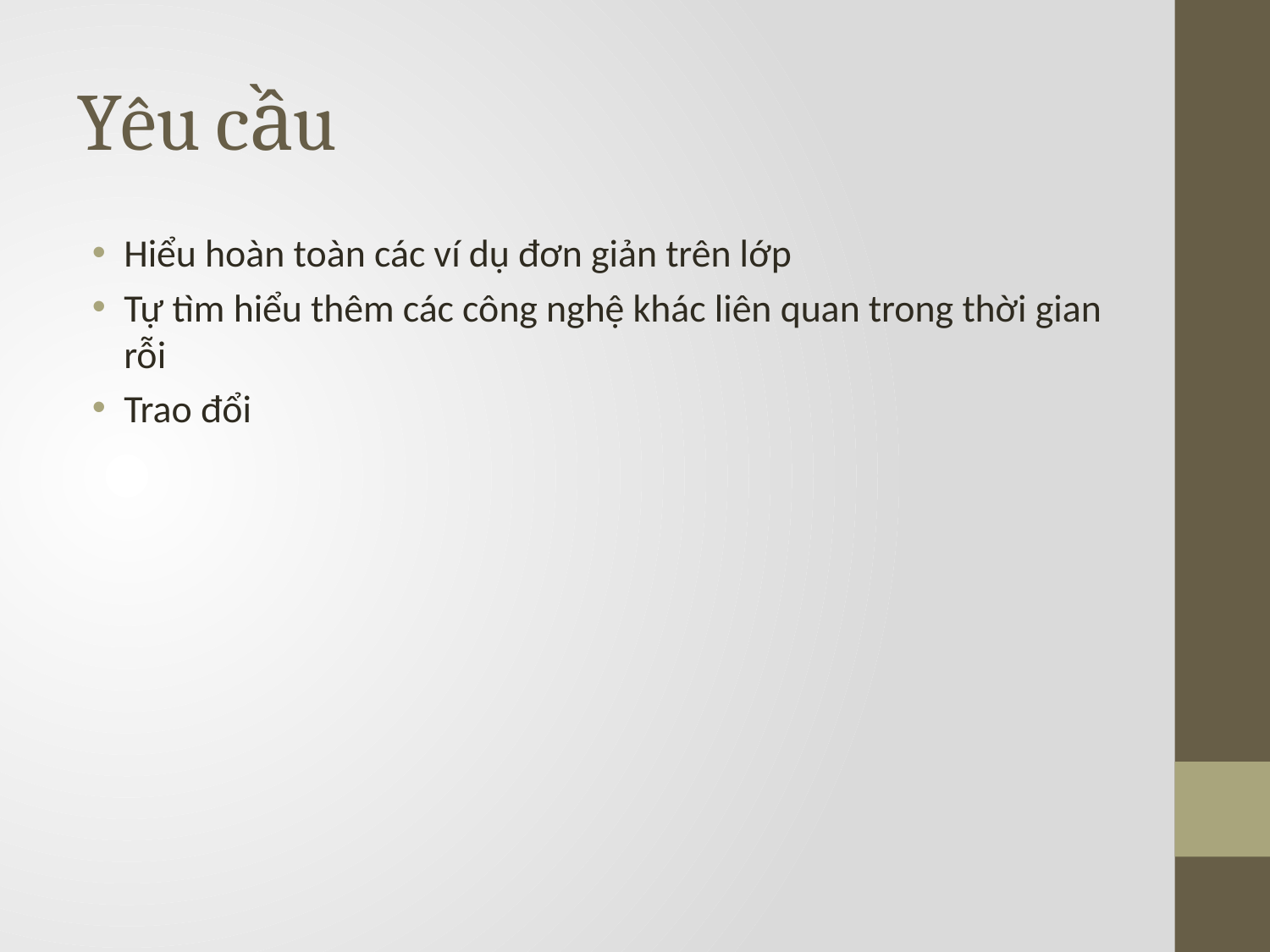

# Yêu cầu
Hiểu hoàn toàn các ví dụ đơn giản trên lớp
Tự tìm hiểu thêm các công nghệ khác liên quan trong thời gian rỗi
Trao đổi